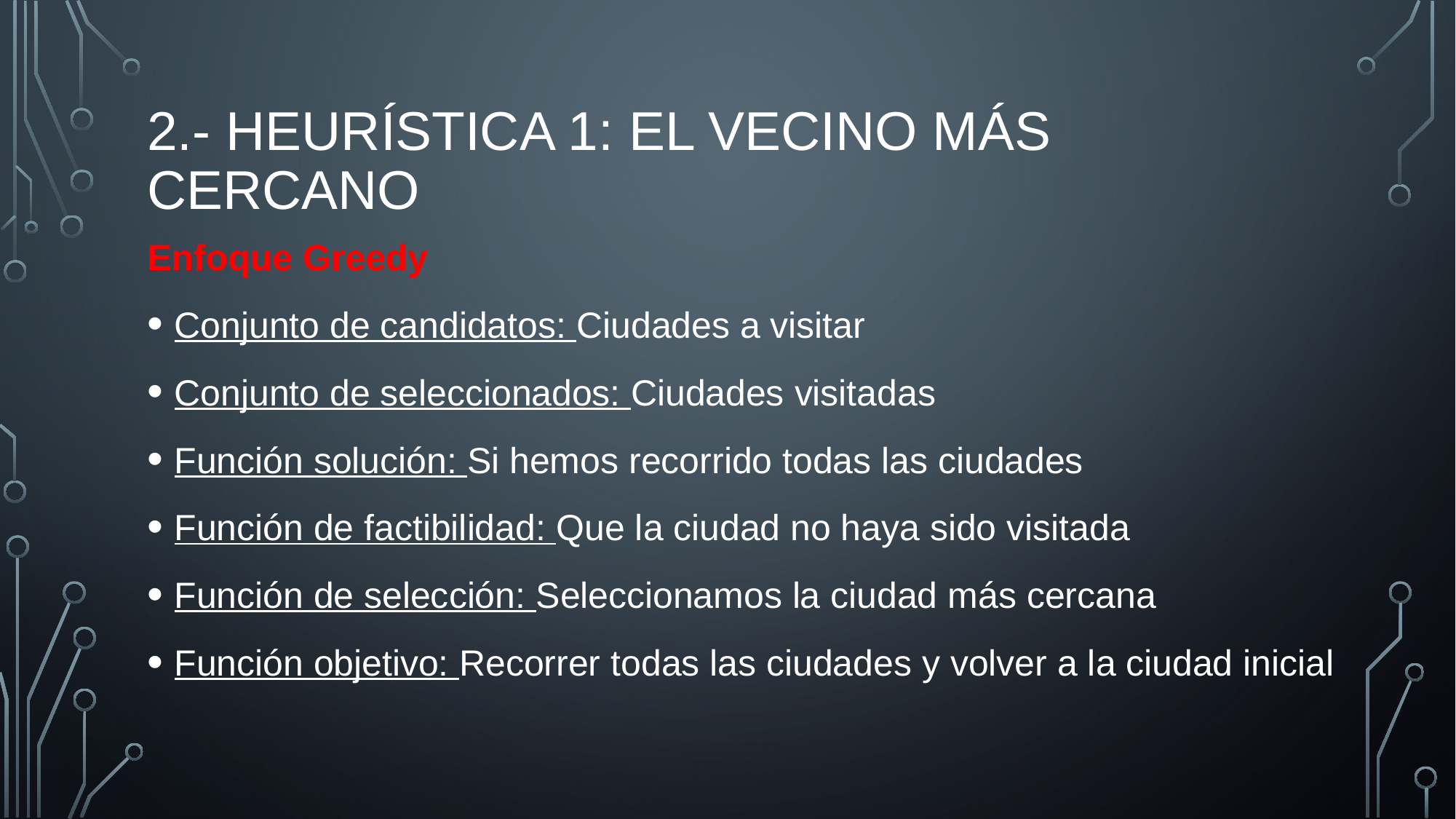

# 2.- HEURÍSTICA 1: EL VECINO MÁS CERCANO
Enfoque Greedy
Conjunto de candidatos: Ciudades a visitar
Conjunto de seleccionados: Ciudades visitadas
Función solución: Si hemos recorrido todas las ciudades
Función de factibilidad: Que la ciudad no haya sido visitada
Función de selección: Seleccionamos la ciudad más cercana
Función objetivo: Recorrer todas las ciudades y volver a la ciudad inicial